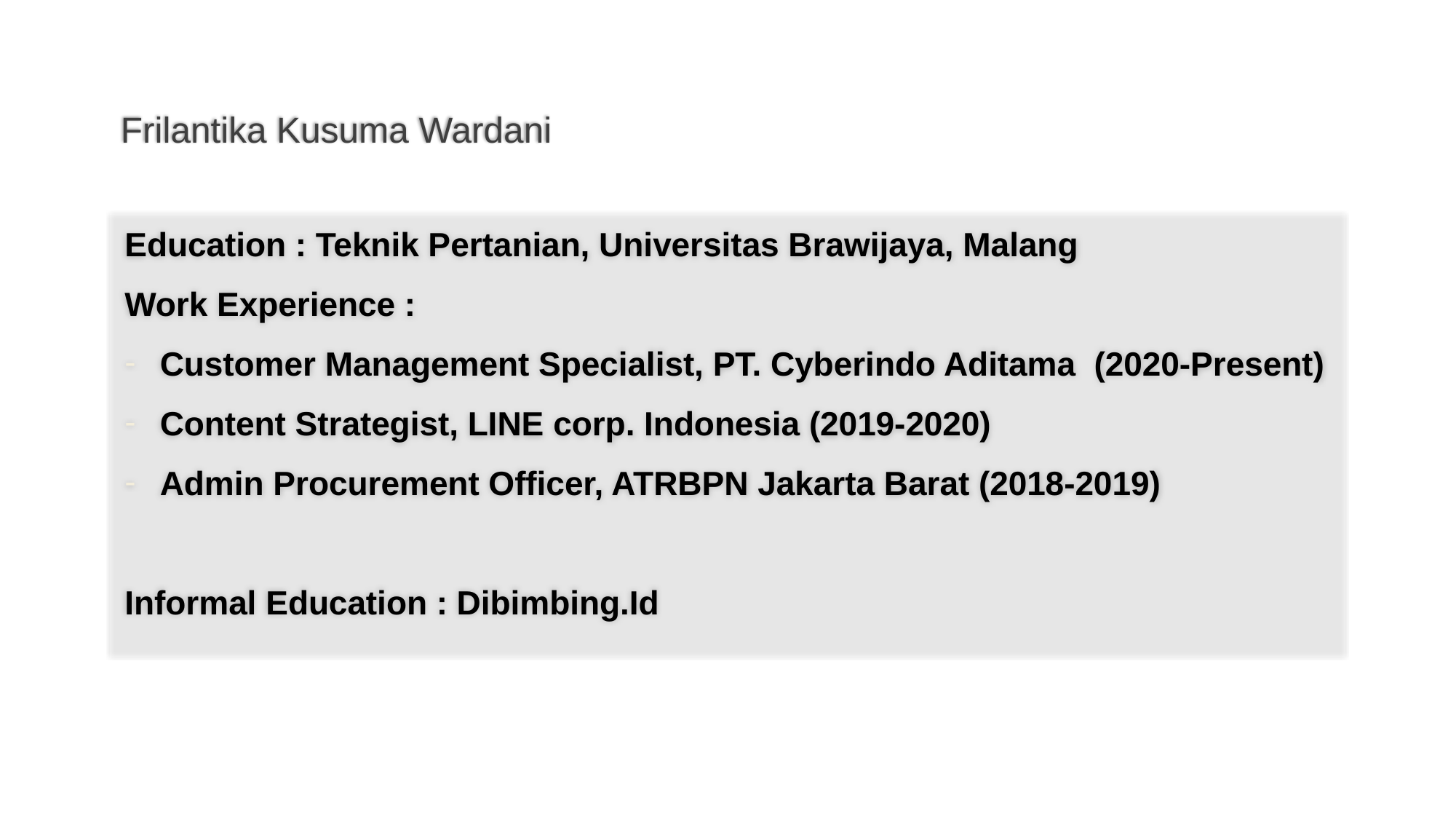

# Frilantika Kusuma Wardani
Education : Teknik Pertanian, Universitas Brawijaya, Malang
Work Experience :
Customer Management Specialist, PT. Cyberindo Aditama  (2020-Present)
Content Strategist, LINE corp. Indonesia (2019-2020)
Admin Procurement Officer, ATRBPN Jakarta Barat (2018-2019)

Informal Education : Dibimbing.Id